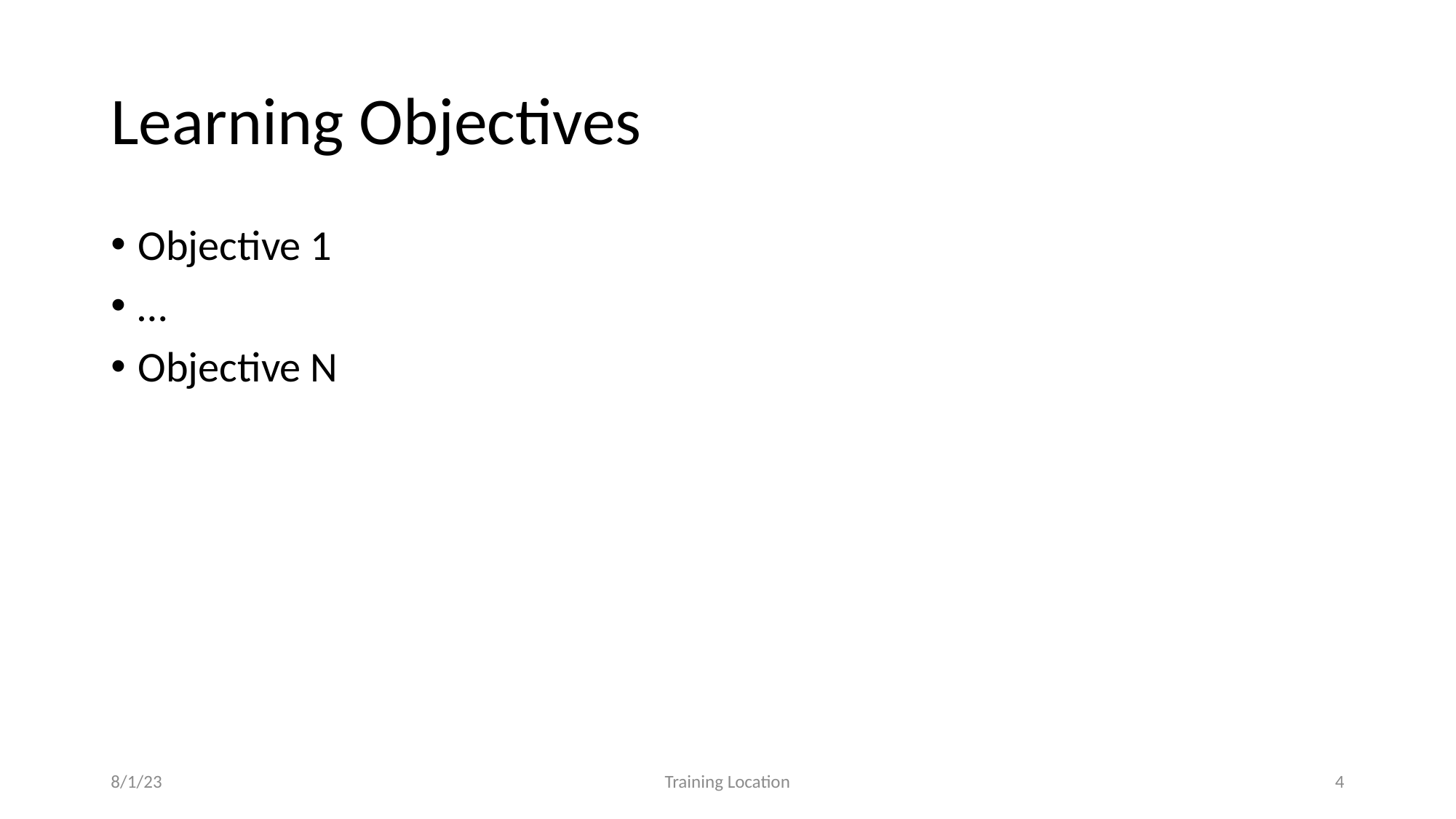

# Learning Objectives
Objective 1
…
Objective N
8/1/23
Training Location
4